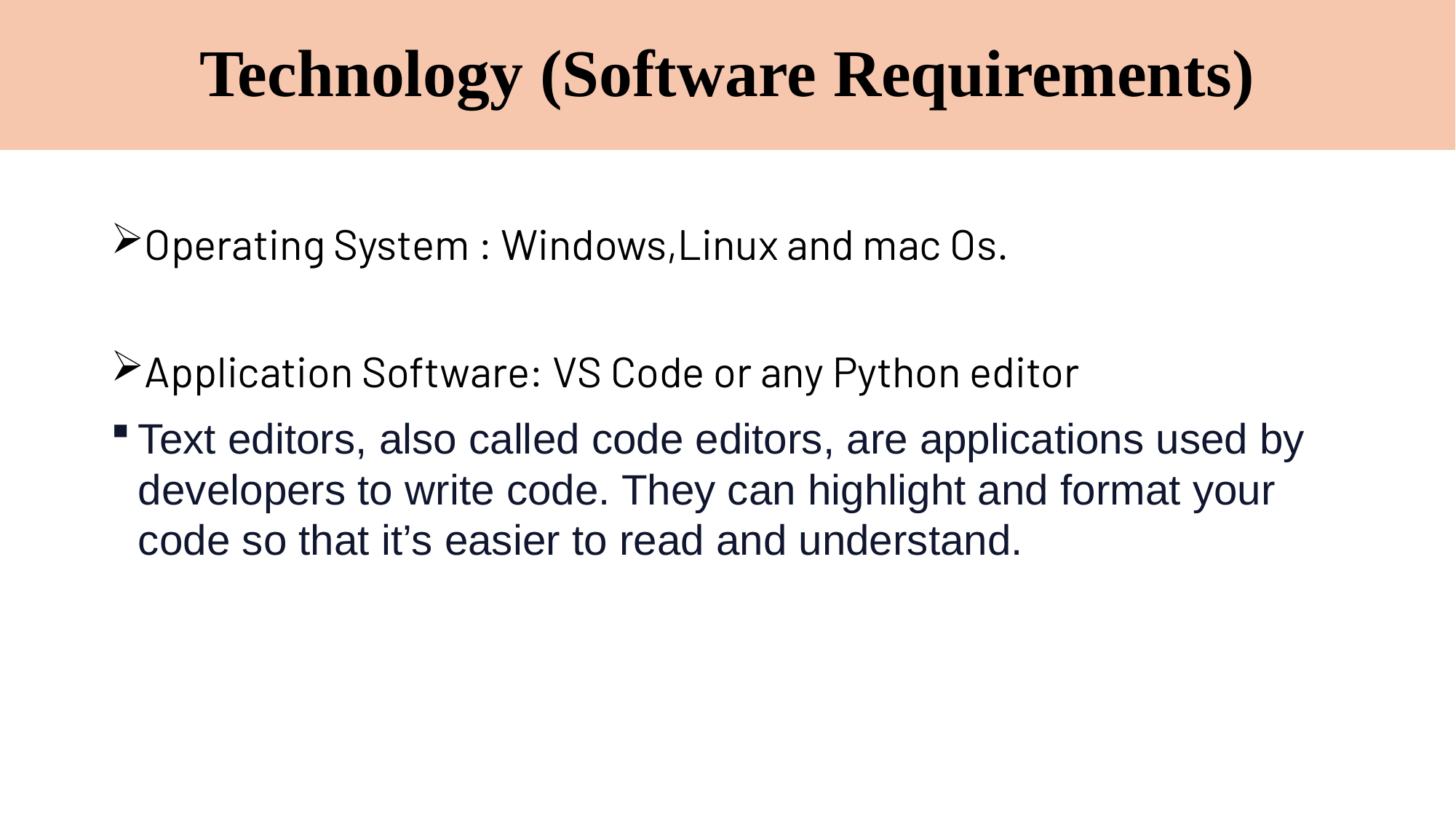

# Technology (Software Requirements)
Operating System : Windows,Linux and mac Os.

Application Software: VS Code or any Python editor
Text editors, also called code editors, are applications used by developers to write code. They can highlight and format your code so that it’s easier to read and understand.